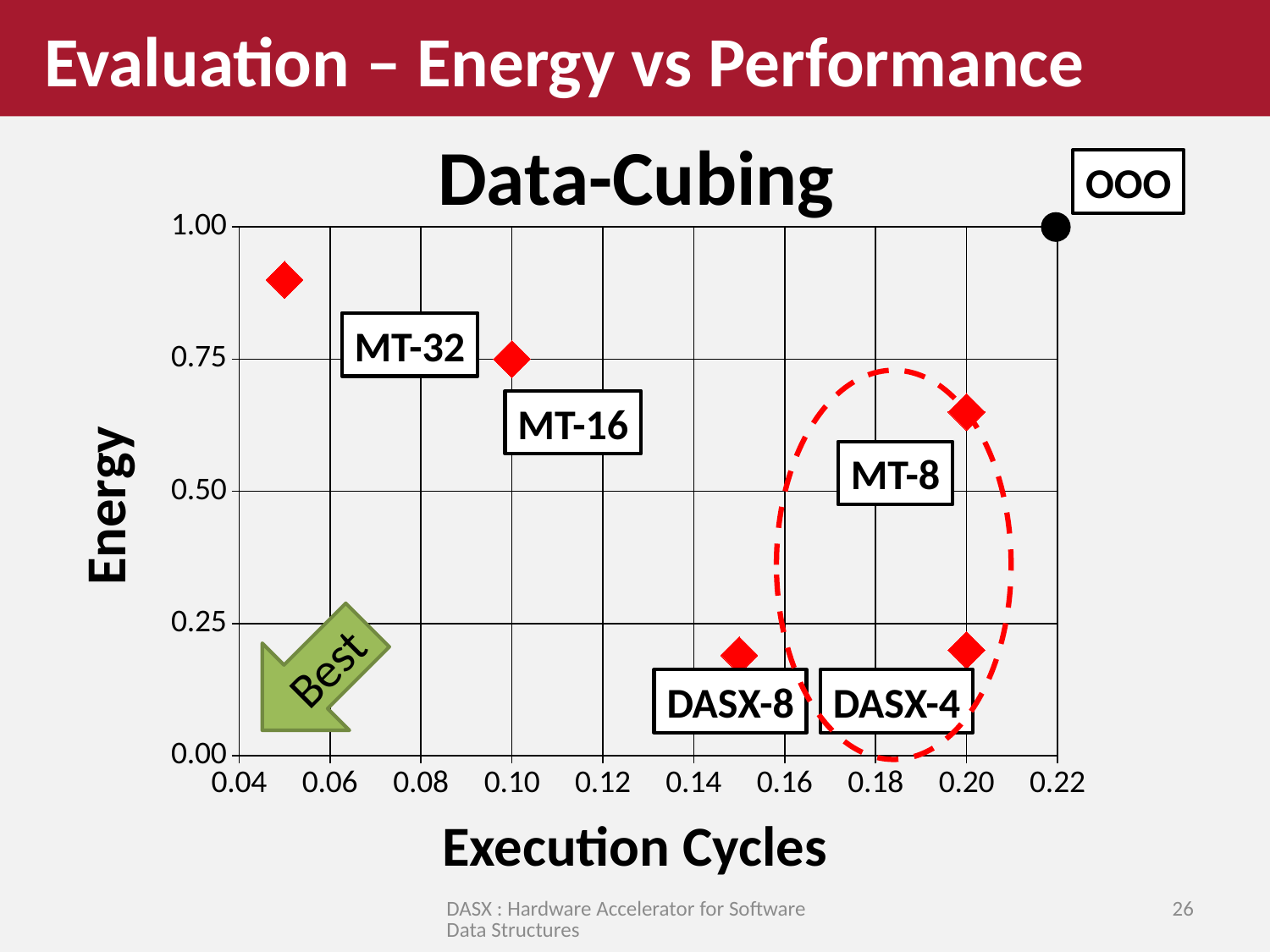

Evaluation – Energy vs Performance
Data-Cubing
OOO

### Chart

| Category | Y-Values |
|---|---|
MT-32

MT-16
MT-8
Energy
Best
DASX-8
DASX-4
Execution Cycles
DASX : Hardware Accelerator for Software Data Structures
26